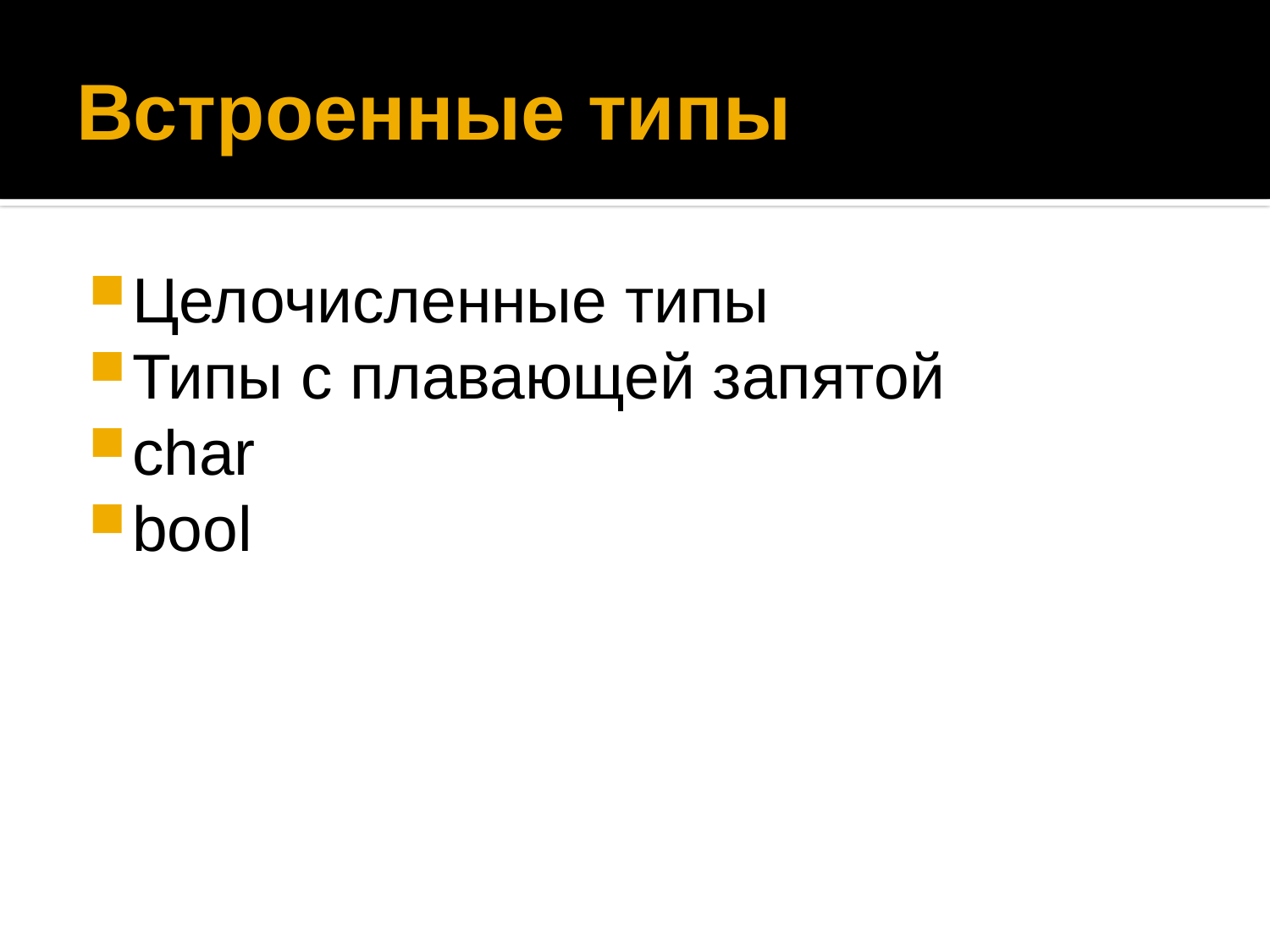

# Встроенные типы
Целочисленные типы
Типы с плавающей запятой
char
bool